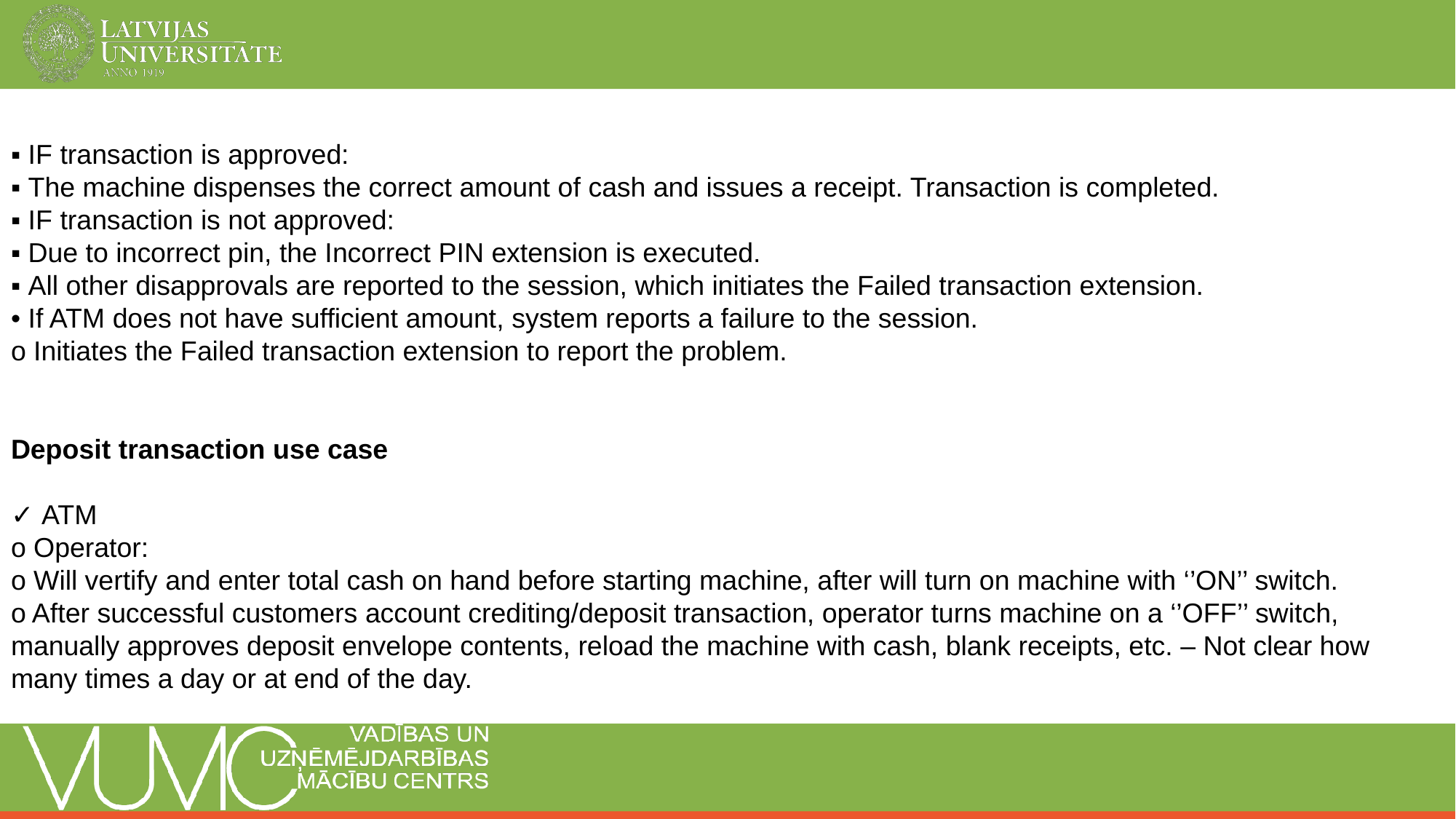

▪ IF transaction is approved:
▪ The machine dispenses the correct amount of cash and issues a receipt. Transaction is completed.
▪ IF transaction is not approved:
▪ Due to incorrect pin, the Incorrect PIN extension is executed.
▪ All other disapprovals are reported to the session, which initiates the Failed transaction extension.
• If ATM does not have sufficient amount, system reports a failure to the session.
o Initiates the Failed transaction extension to report the problem.

Deposit transaction use case

✓ ATM
o Operator:
o Will vertify and enter total cash on hand before starting machine, after will turn on machine with ‘’ON’’ switch.
o After successful customers account crediting/deposit transaction, operator turns machine on a ‘’OFF’’ switch, manually approves deposit envelope contents, reload the machine with cash, blank receipts, etc. – Not clear how many times a day or at end of the day.